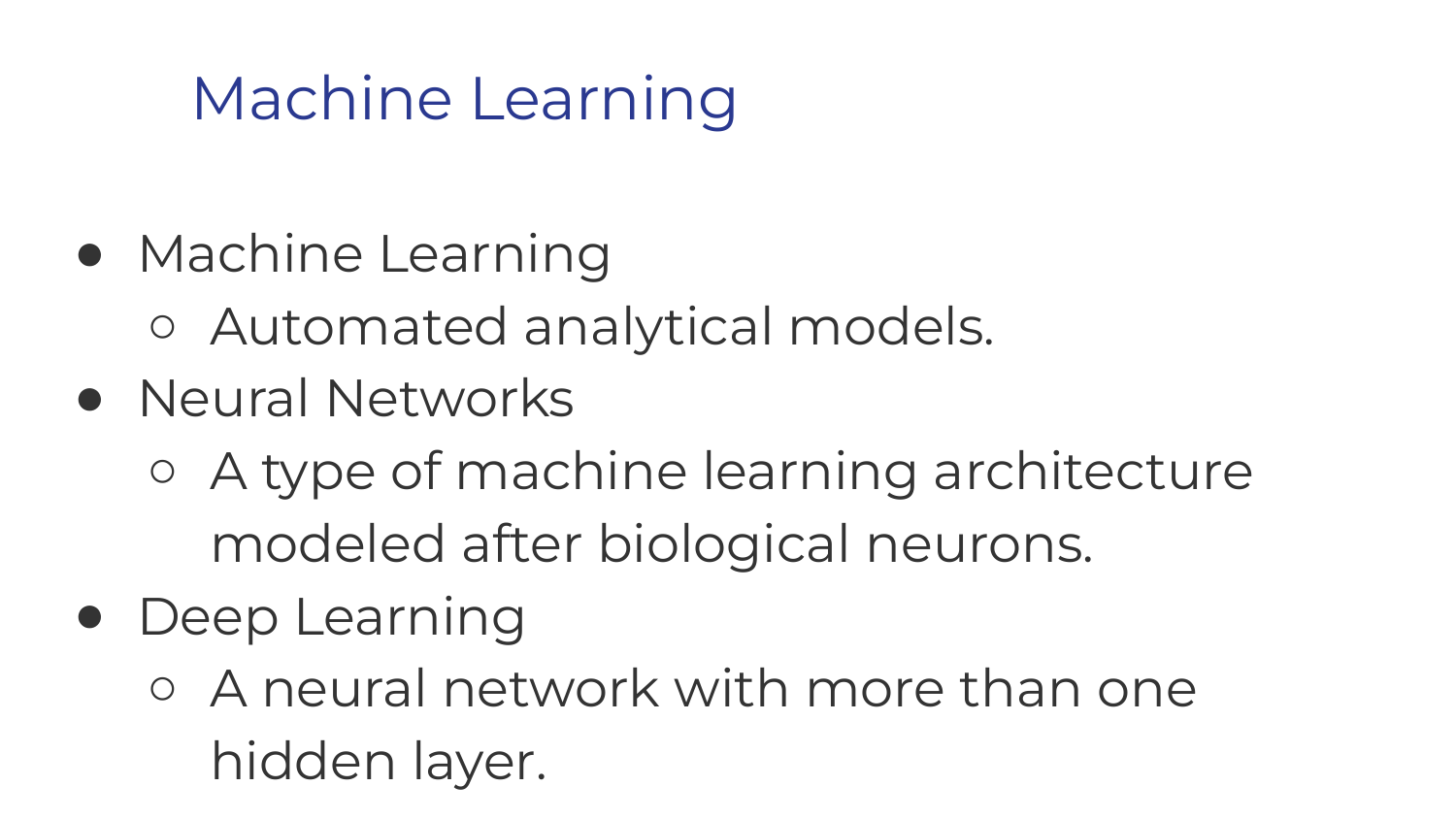

Machine Learning
Machine Learning
Automated analytical models.
Neural Networks
A type of machine learning architecture modeled after biological neurons.
Deep Learning
A neural network with more than one hidden layer.